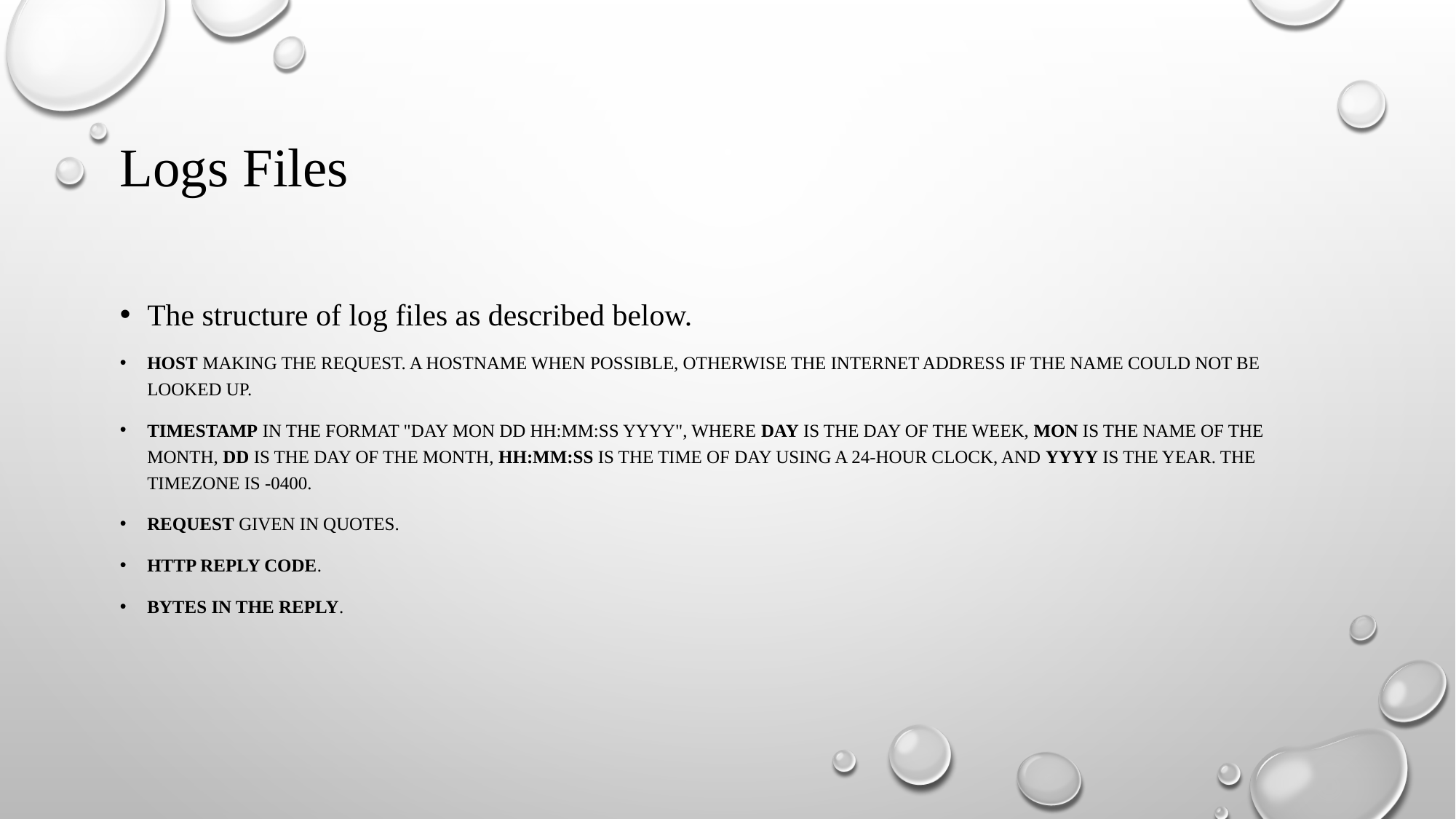

# Logs Files
The structure of log files as described below.
host making the request. A hostname when possible, otherwise the Internet address if the name could not be looked up.
timestamp in the format "DAY MON DD HH:MM:SS YYYY", where DAY is the day of the week, MON is the name of the month, DD is the day of the month, HH:MM:SS is the time of day using a 24-hour clock, and YYYY is the year. The timezone is -0400.
request given in quotes.
HTTP reply code.
bytes in the reply.